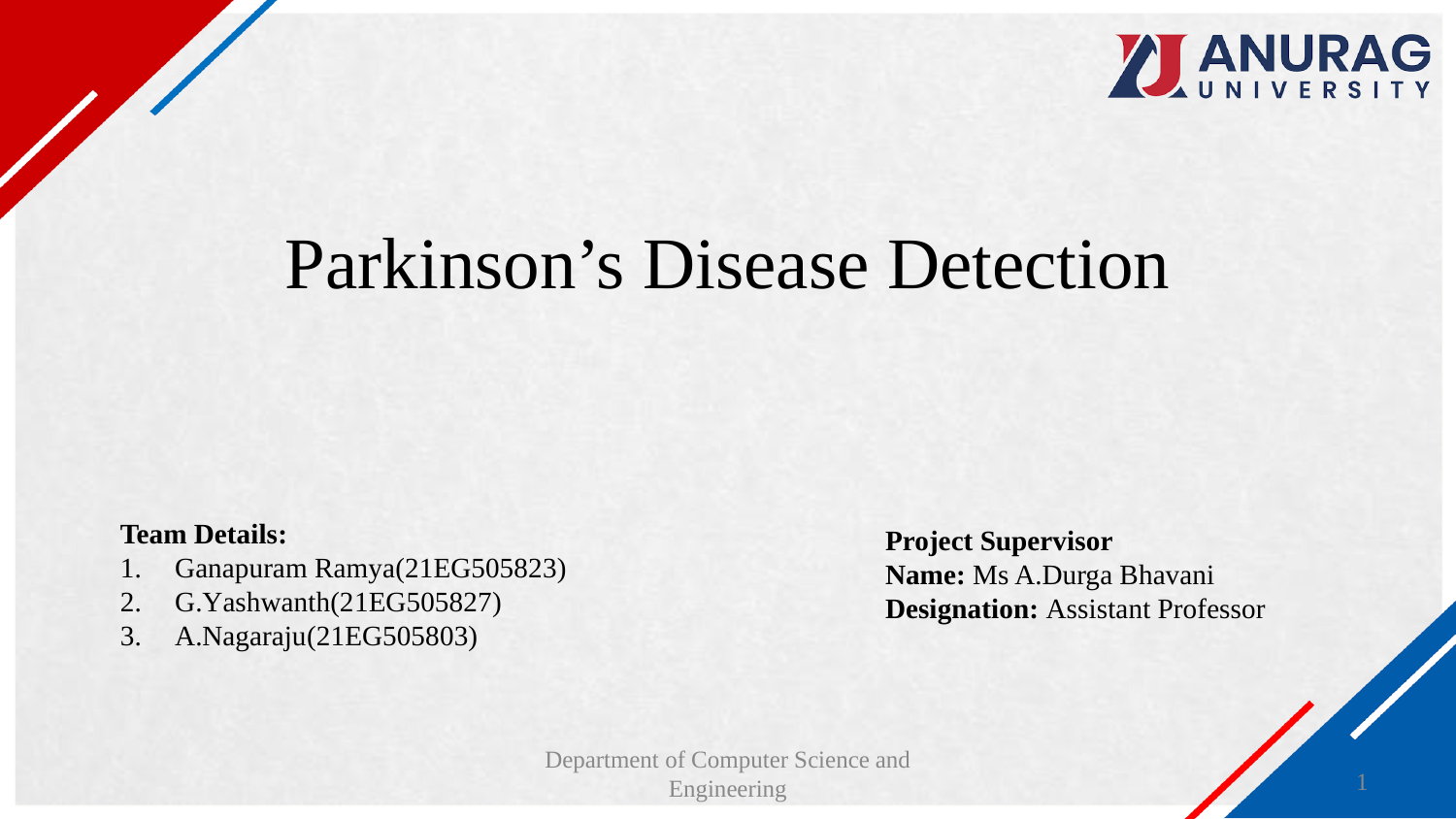

# Parkinson’s Disease Detection
Team Details:
Ganapuram Ramya(21EG505823)
G.Yashwanth(21EG505827)
A.Nagaraju(21EG505803)

Project Supervisor
Name: Ms A.Durga Bhavani
Designation: Assistant Professor
Department of Computer Science and Engineering

1